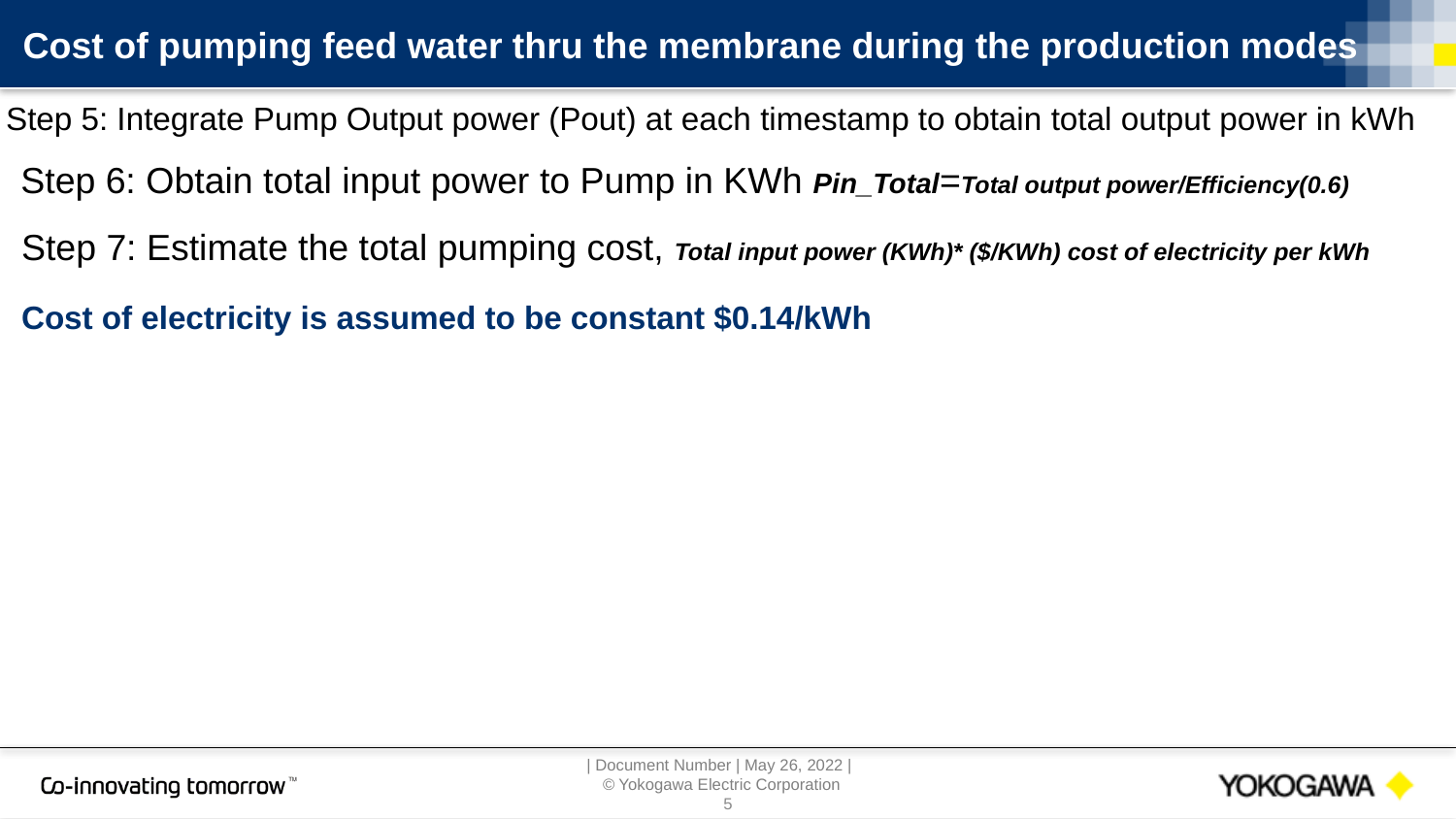

# Cost of pumping feed water thru the membrane during the production modes
Step 5: Integrate Pump Output power (Pout) at each timestamp to obtain total output power in kWh
Step 6: Obtain total input power to Pump in KWh Pin_Total=Total output power/Efficiency(0.6)
Step 7: Estimate the total pumping cost, Total input power (KWh)* ($/KWh) cost of electricity per kWh

Cost of electricity is assumed to be constant $0.14/kWh
5